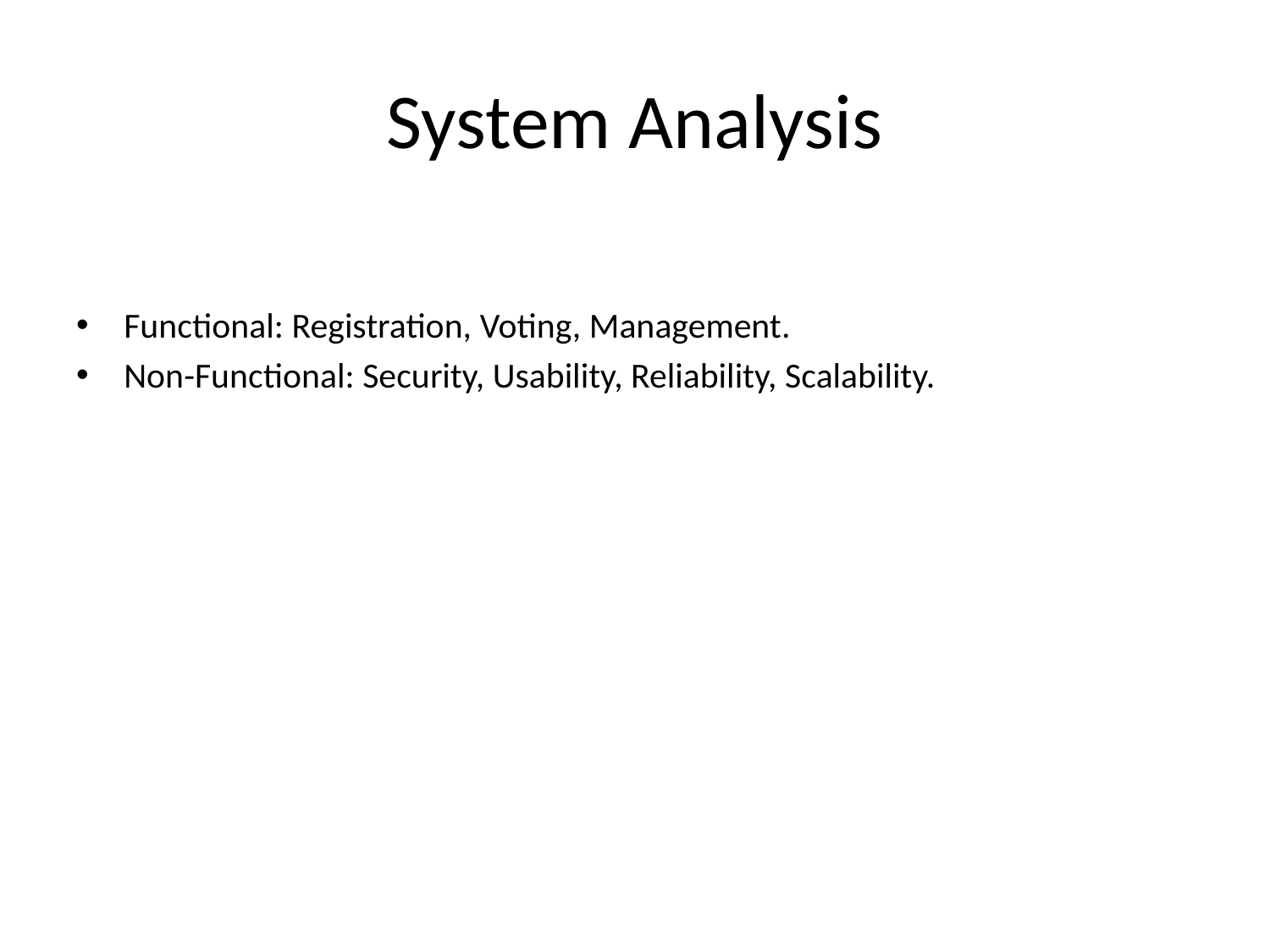

# System Analysis

Functional: Registration, Voting, Management.
Non-Functional: Security, Usability, Reliability, Scalability.